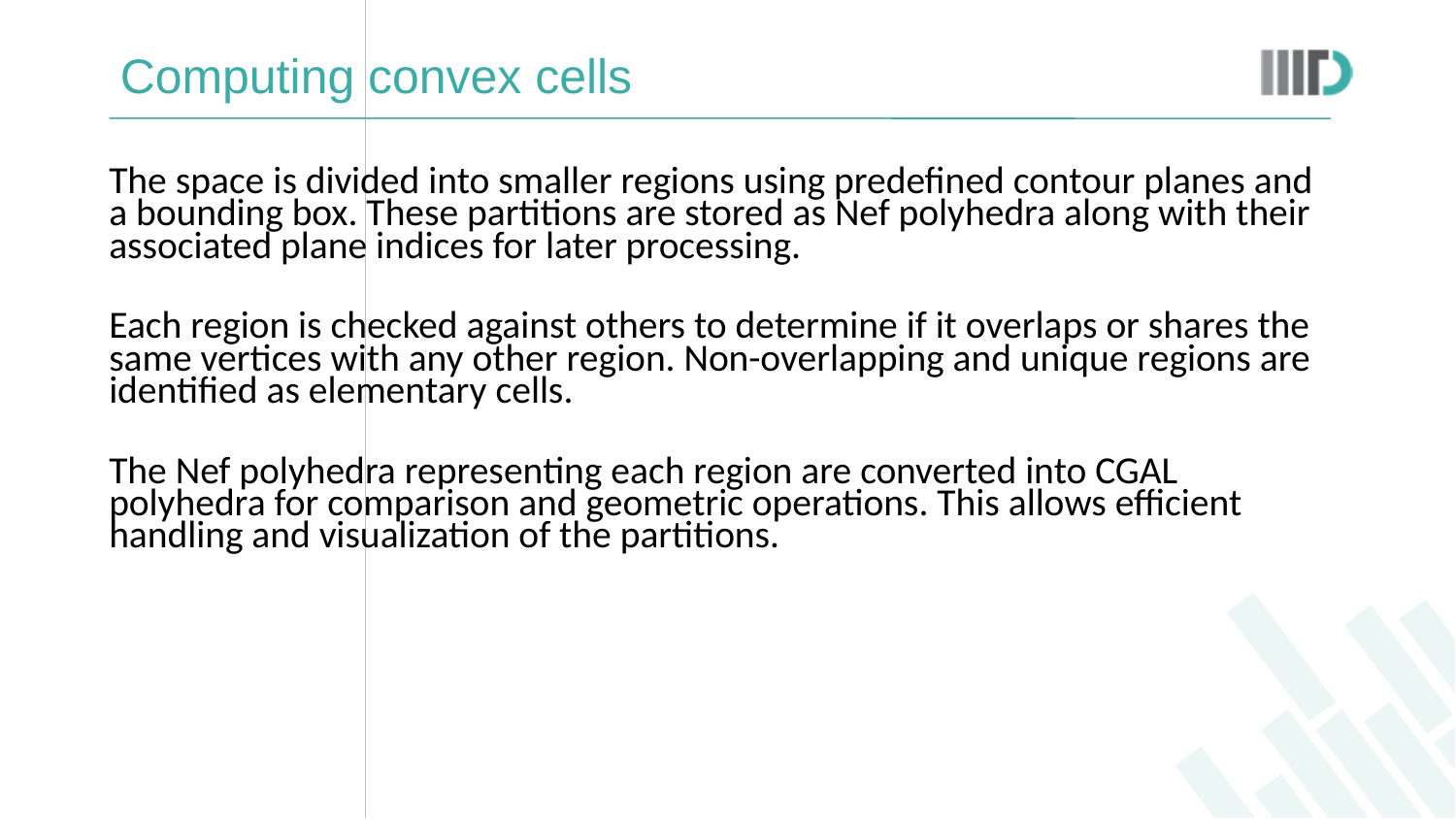

# Computing convex cells
The space is divided into smaller regions using predefined contour planes and a bounding box. These partitions are stored as Nef polyhedra along with their associated plane indices for later processing.

Each region is checked against others to determine if it overlaps or shares the same vertices with any other region. Non-overlapping and unique regions are identified as elementary cells.

The Nef polyhedra representing each region are converted into CGAL polyhedra for comparison and geometric operations. This allows efficient handling and visualization of the partitions.